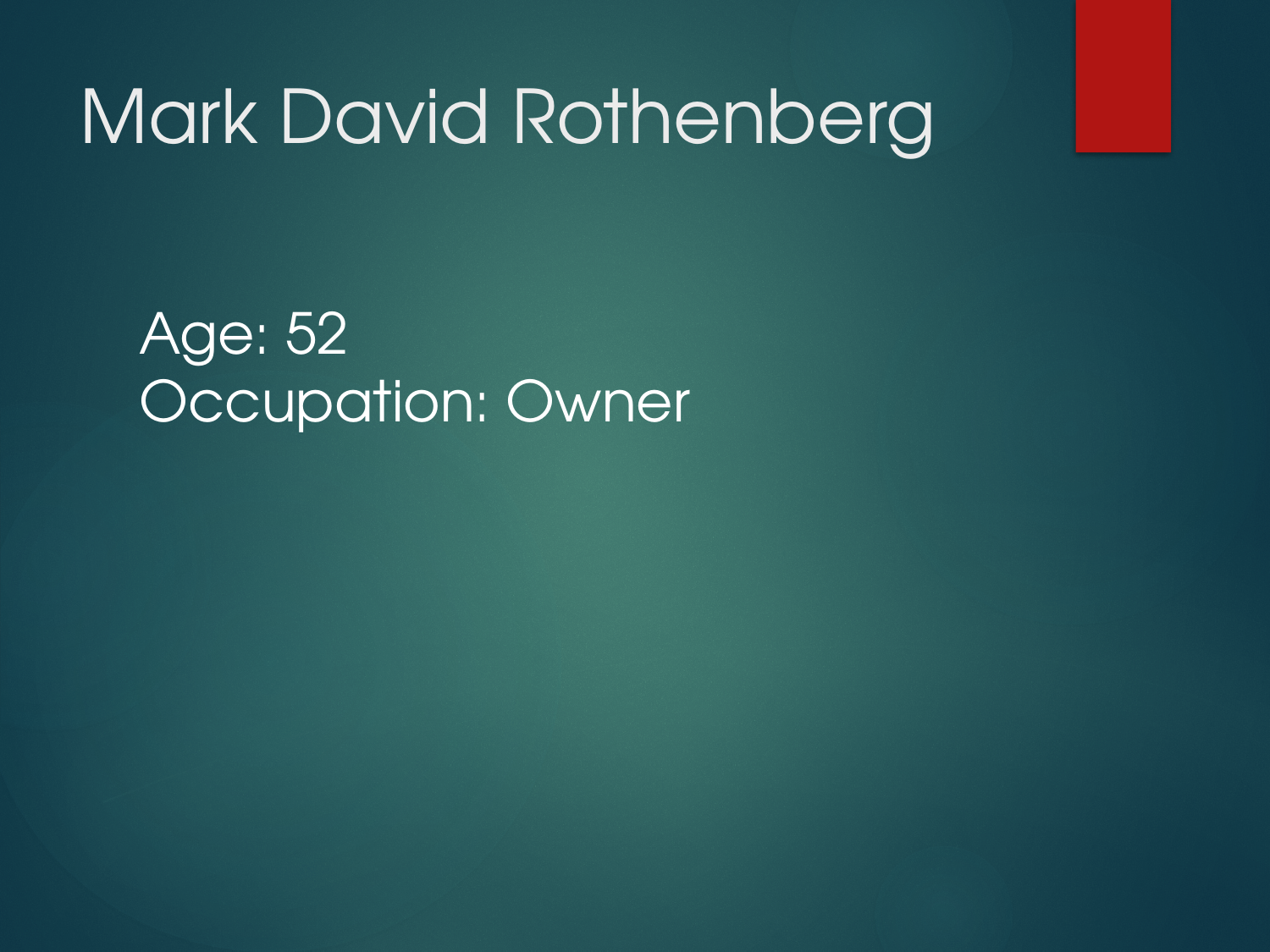

# Mark David Rothenberg

Age: 52
Occupation: Owner